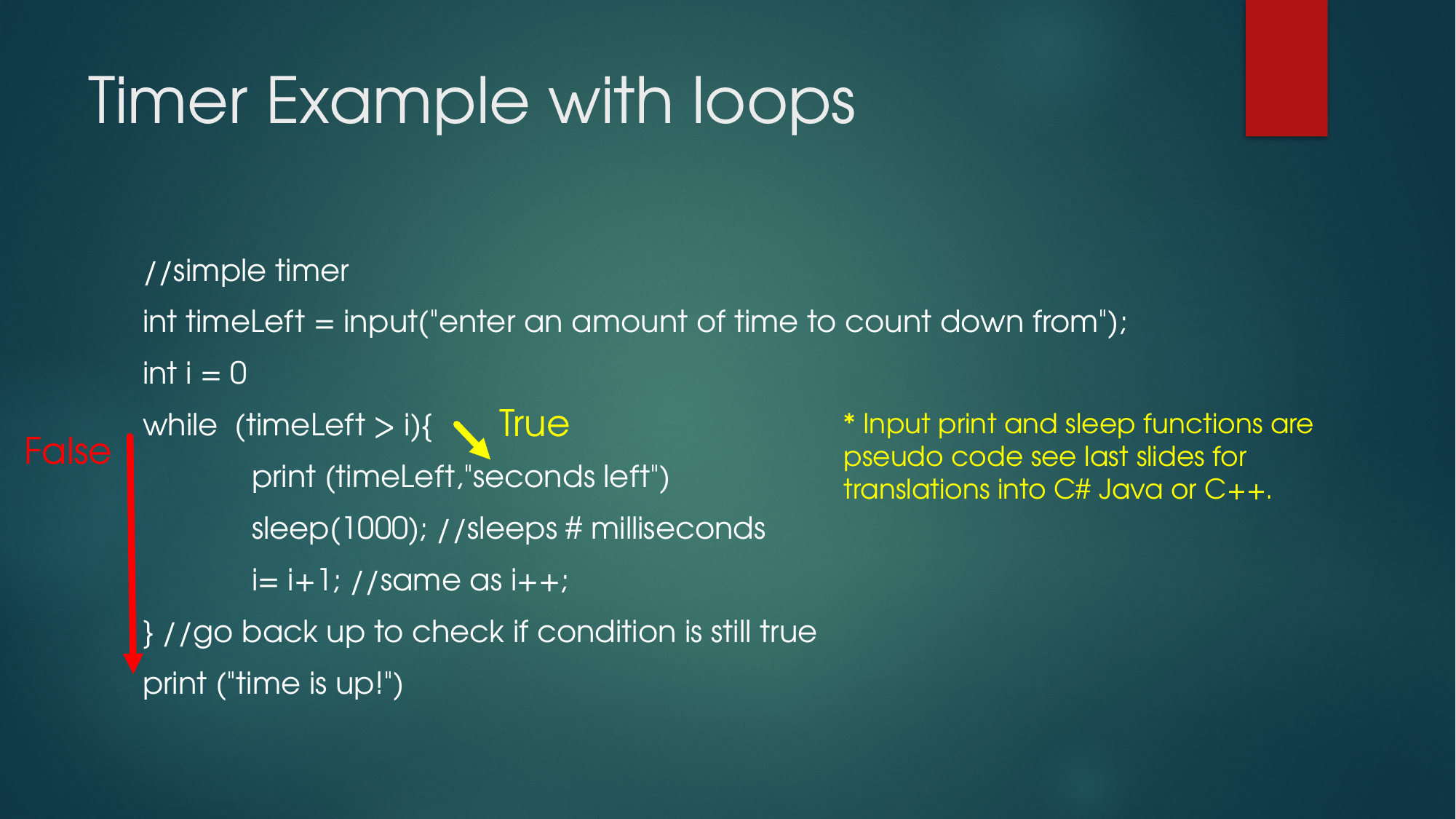

# Timer Example with loops
//simple timer
int timeLeft = input("enter an amount of time to count down from");
int i = 0
while  (timeLeft > i){
	print (timeLeft,"seconds left")
	sleep(1000); //sleeps # milliseconds
	i= i+1; //same as i++;
} //go back up to check if condition is still true
print ("time is up!")
True
* Input print and sleep functions are pseudo code see last slides for translations into C# Java or C++.
False